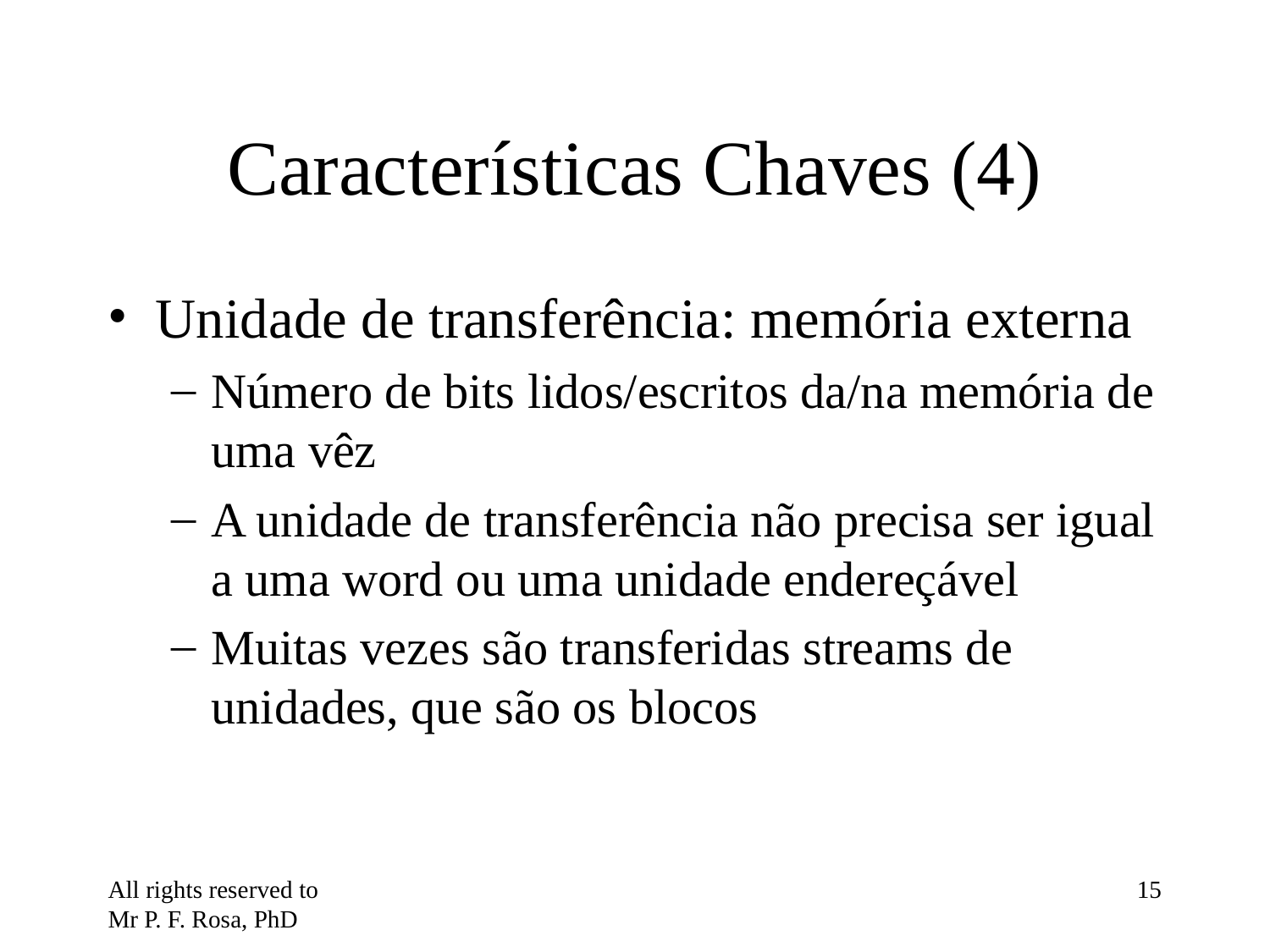

# Características Chaves (4)
Unidade de transferência: memória externa
Número de bits lidos/escritos da/na memória de uma vêz
A unidade de transferência não precisa ser igual a uma word ou uma unidade endereçável
Muitas vezes são transferidas streams de unidades, que são os blocos
All rights reserved to Mr P. F. Rosa, PhD
15